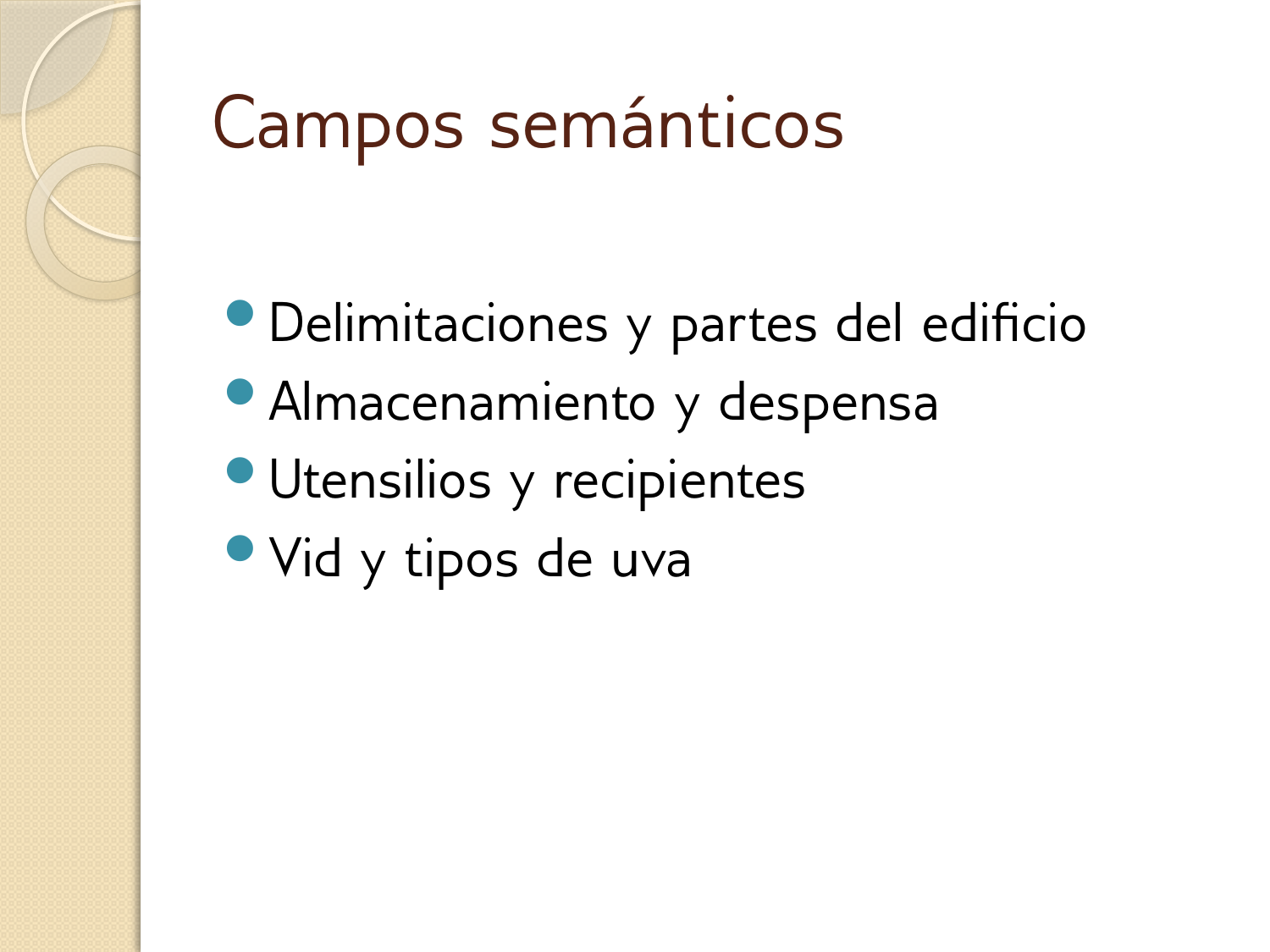

# Campos semánticos

Delimitaciones y partes del edificio
Almacenamiento y despensa
Utensilios y recipientes
Vid y tipos de uva